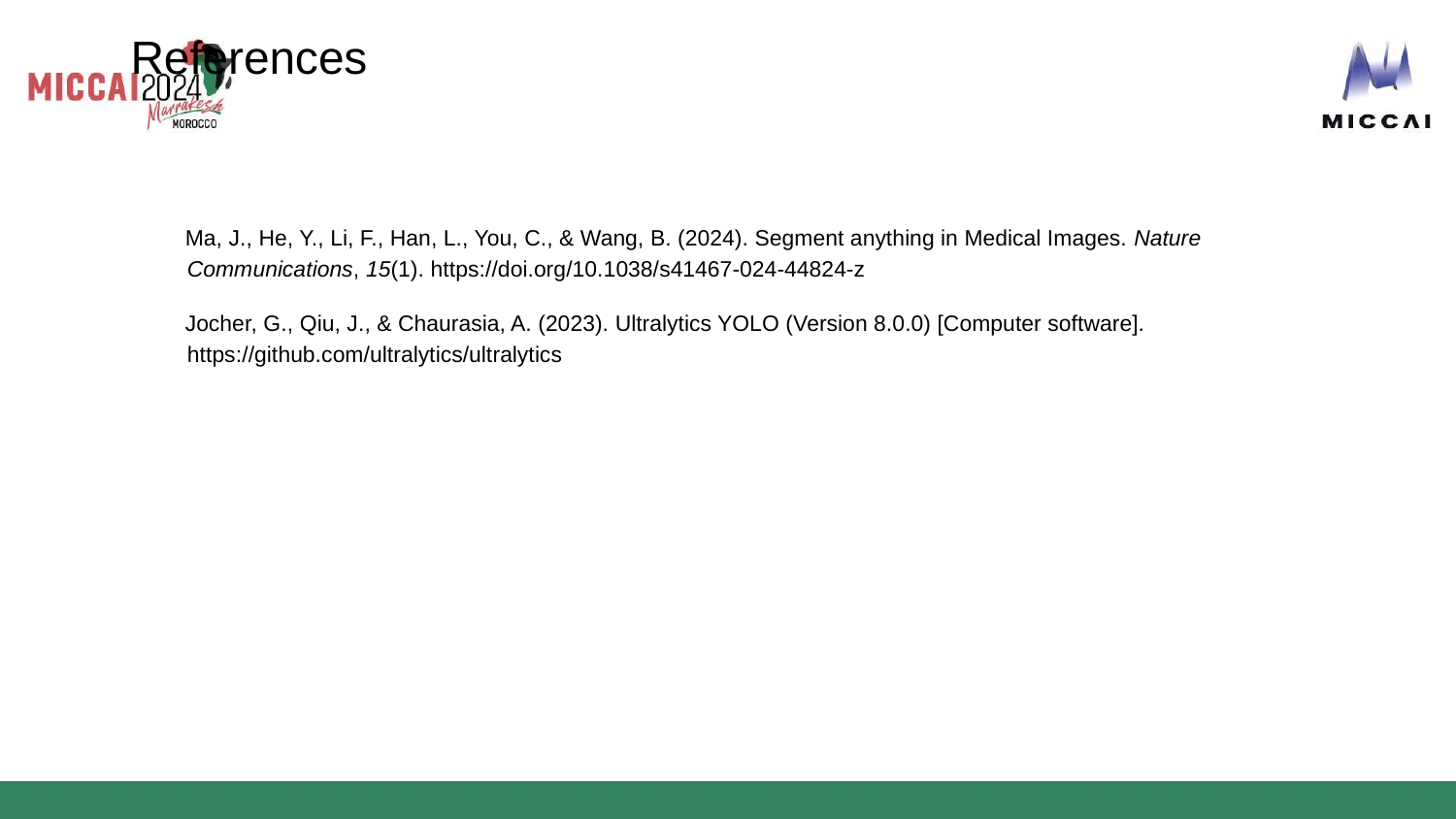

# References
Ma, J., He, Y., Li, F., Han, L., You, C., & Wang, B. (2024). Segment anything in Medical Images. Nature Communications, 15(1). https://doi.org/10.1038/s41467-024-44824-z
Jocher, G., Qiu, J., & Chaurasia, A. (2023). Ultralytics YOLO (Version 8.0.0) [Computer software]. https://github.com/ultralytics/ultralytics